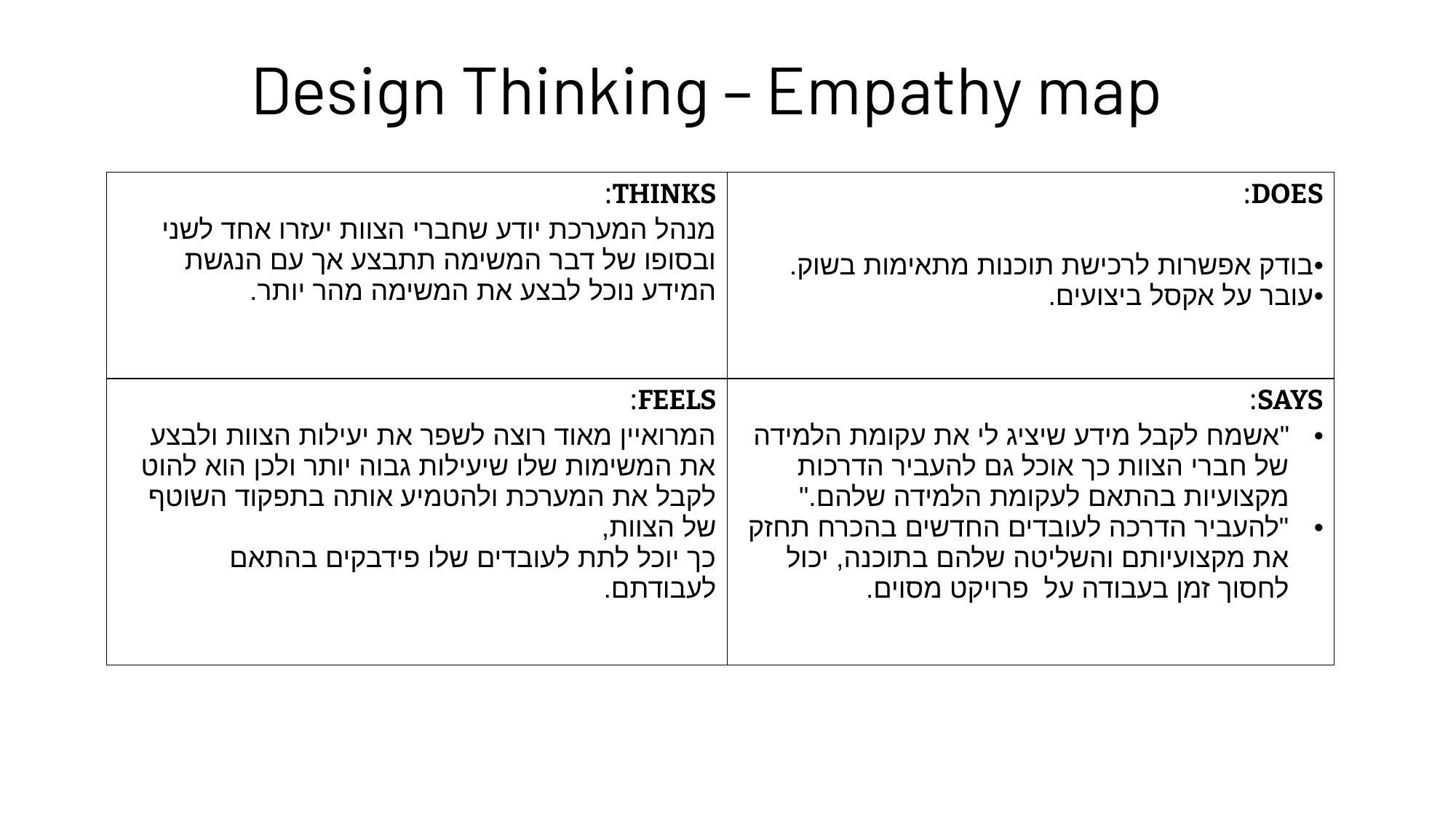

# Design Thinking – Empathy map
| THINKS:   מנהל המערכת יודע שחברי הצוות יעזרו אחד לשני ובסופו של דבר המשימה תתבצע אך עם הנגשת המידע נוכל לבצע את המשימה מהר יותר. | DOES:     בודק אפשרות לרכישת תוכנות מתאימות בשוק.  עובר על אקסל ביצועים. |
| --- | --- |
| FEELS:   המרואיין מאוד רוצה לשפר את יעילות הצוות ולבצע את המשימות שלו שיעילות גבוה יותר ולכן הוא להוט לקבל את המערכת ולהטמיע אותה בתפקוד השוטף של הצוות,  כך יוכל לתת לעובדים שלו פידבקים בהתאם לעבודתם. | SAYS:   "אשמח לקבל מידע שיציג לי את עקומת הלמידה של חברי הצוות כך אוכל גם להעביר הדרכות מקצועיות בהתאם לעקומת הלמידה שלהם."  "להעביר הדרכה לעובדים החדשים בהכרח תחזק את מקצועיותם והשליטה שלהם בתוכנה, יכול לחסוך זמן בעבודה על  פרויקט מסוים. |